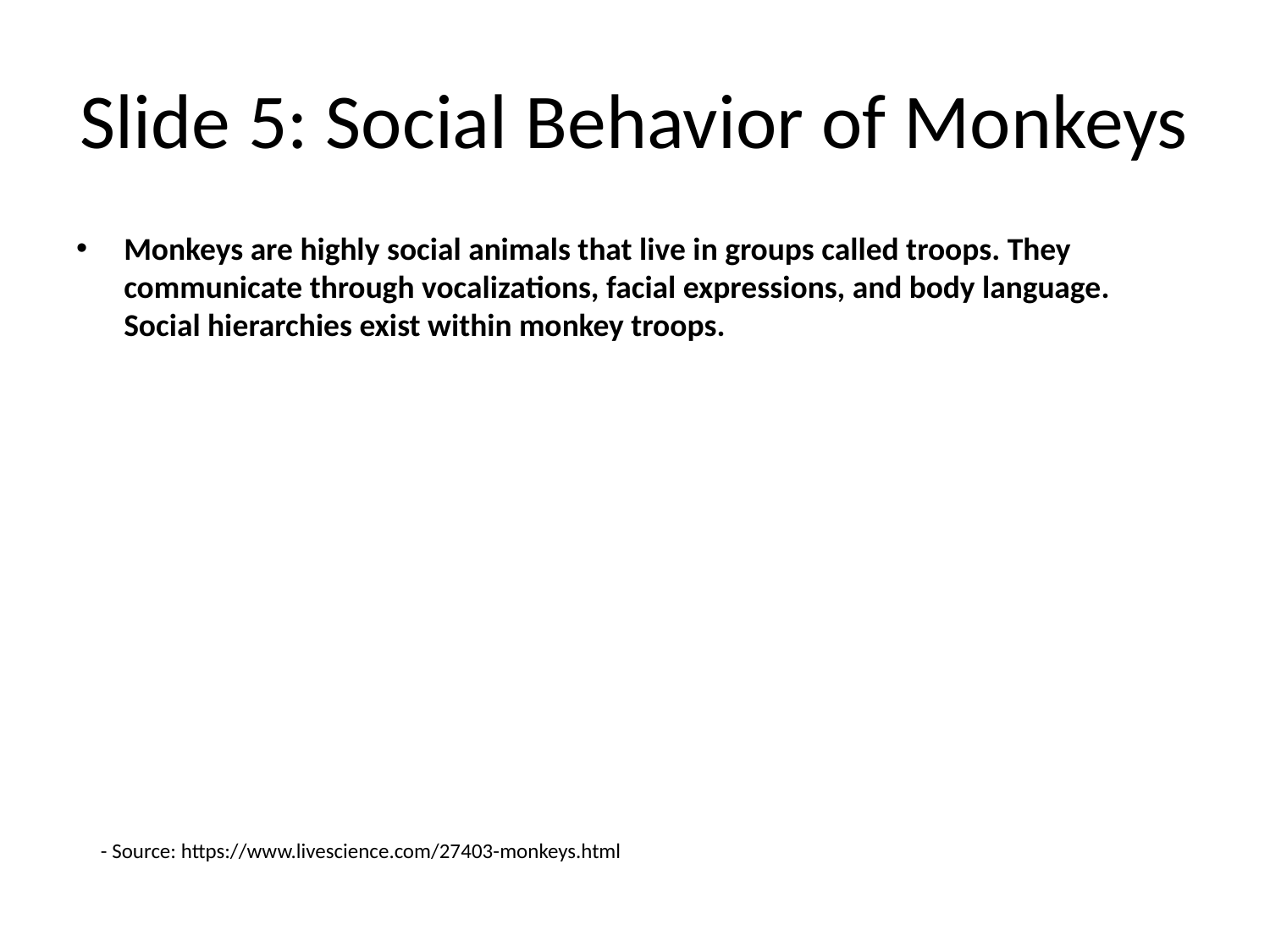

# Slide 5: Social Behavior of Monkeys
Monkeys are highly social animals that live in groups called troops. They communicate through vocalizations, facial expressions, and body language. Social hierarchies exist within monkey troops.

- Source: https://www.livescience.com/27403-monkeys.html